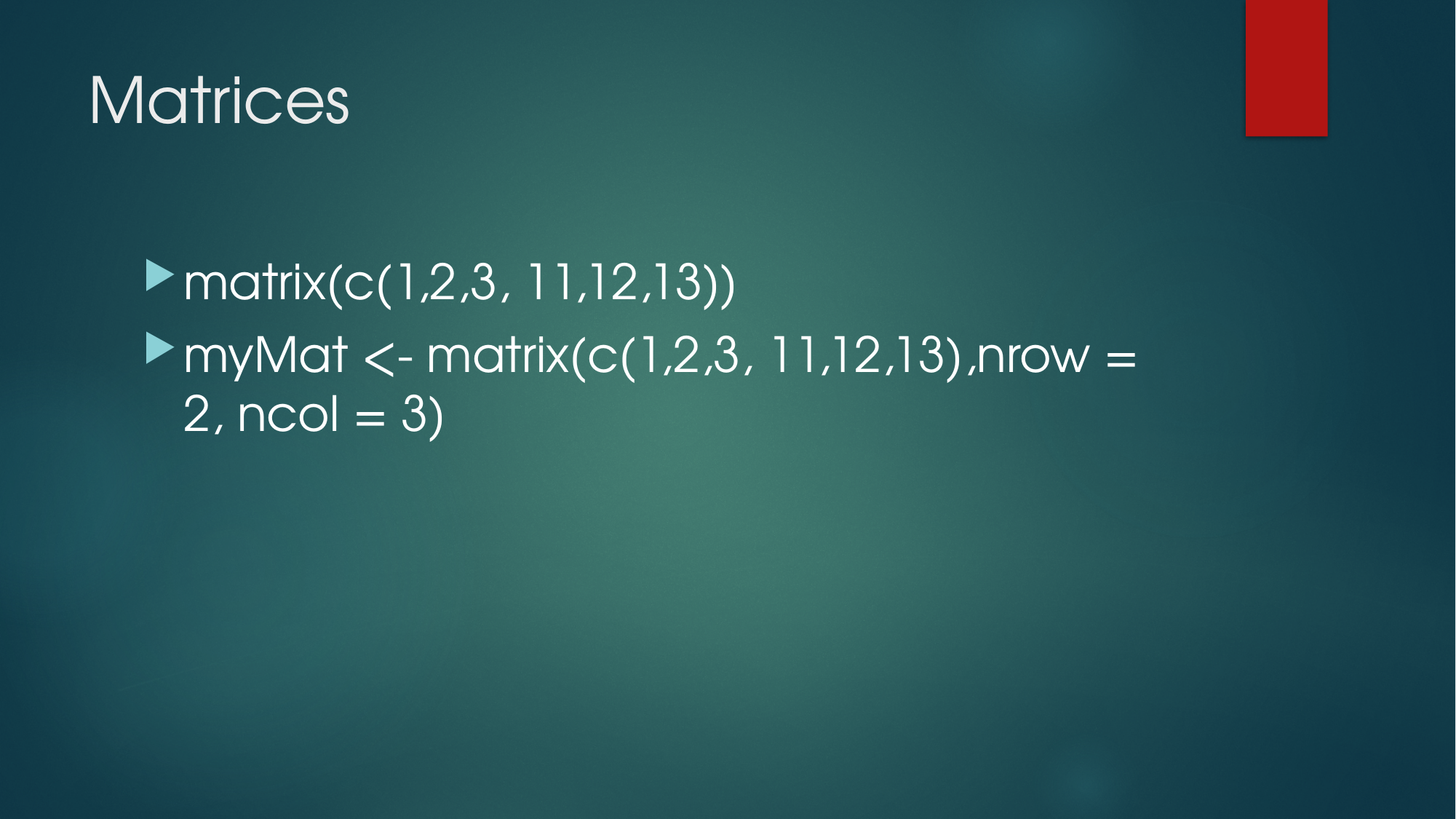

# Matrices
matrix(c(1,2,3, 11,12,13))
myMat <- matrix(c(1,2,3, 11,12,13),nrow = 2, ncol = 3)